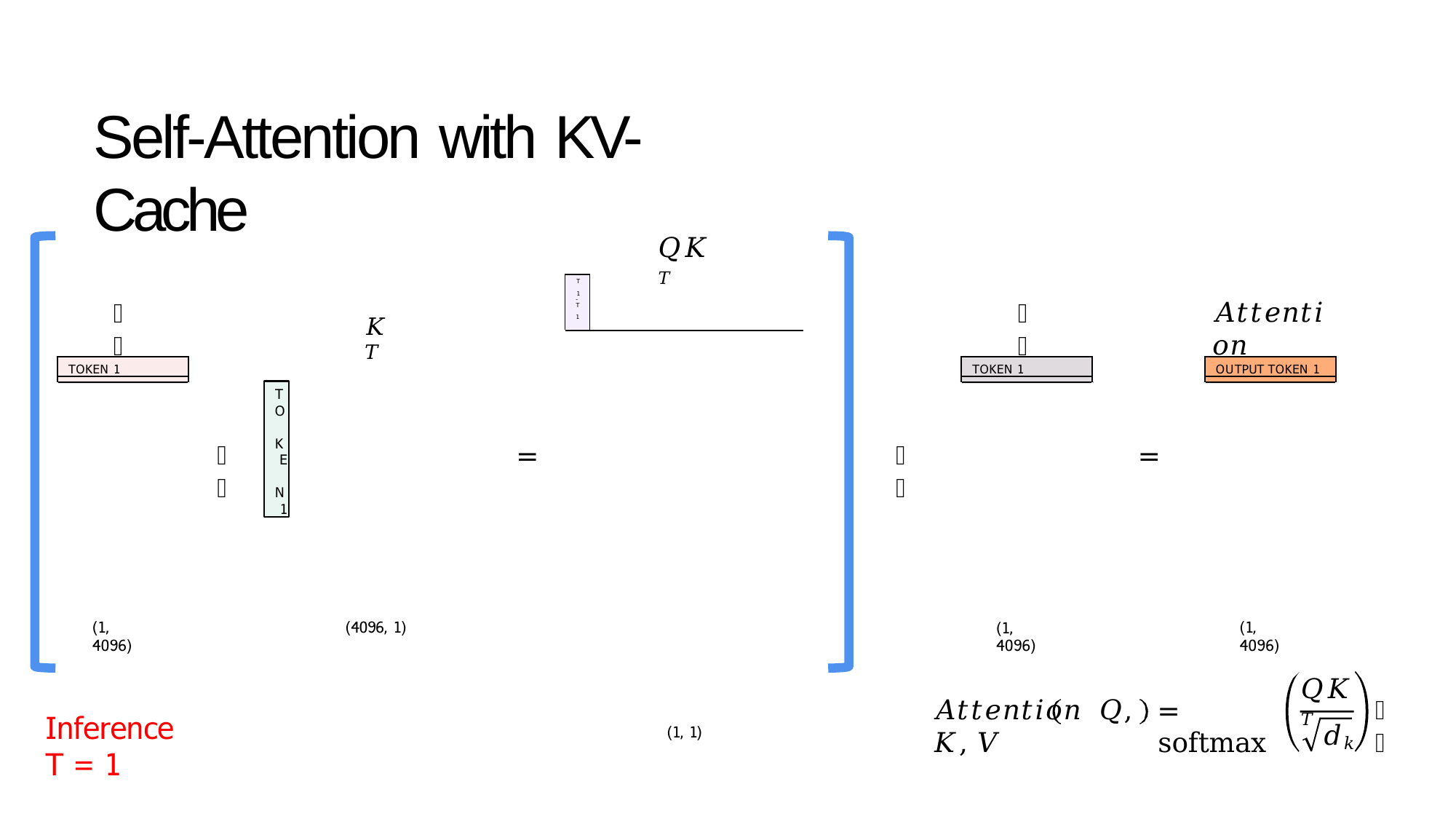

# Self-Attention with KV-Cache
𝑄𝐾𝑇

| T 1 - T 1 |  |
| --- | --- |
|  |  |
𝐾𝑇
𝐴𝑡𝑡𝑒𝑛𝑡𝑖𝑜𝑛
𝑄
𝑉

TOKEN 1
TOKEN 1
OUTPUT TOKEN 1
T  O  K  E  N  1

𝑋
=
𝑋
=

(1, 4096)
(4096, 1)
(1, 4096)
(1, 4096)
𝑄𝐾𝑇

𝐴𝑡𝑡𝑒𝑛𝑡𝑖𝑜𝑛  𝑄, 𝐾, 𝑉
= softmax
𝑉

Inference
T = 1
𝑑𝑘

(1, 1)